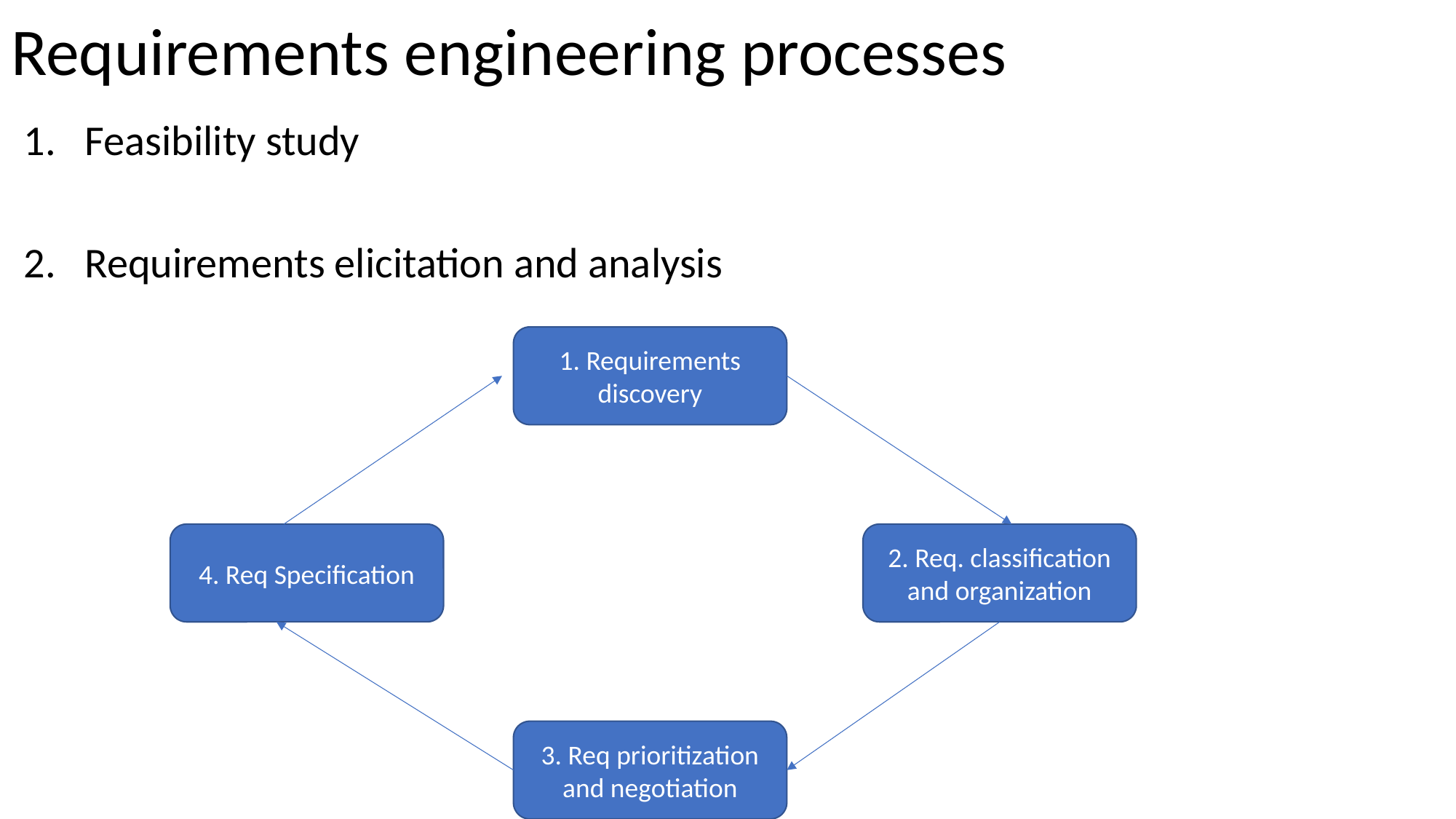

# Requirements engineering processes
Feasibility study

Requirements elicitation and analysis

1. Requirements discovery
4. Req Specification
2. Req. classification and organization
3. Req prioritization and negotiation